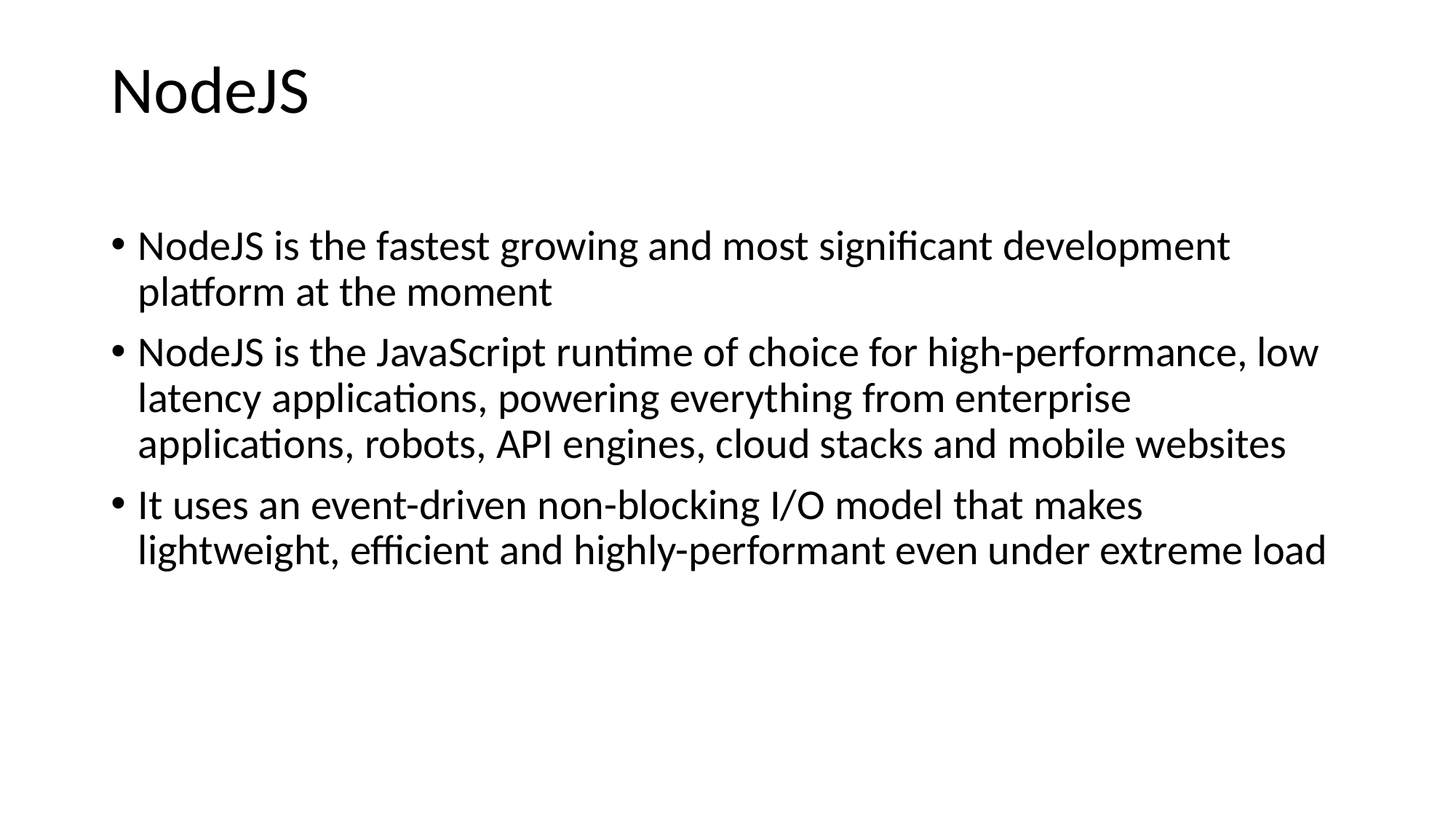

# NodeJS
NodeJS is the fastest growing and most significant development platform at the moment
NodeJS is the JavaScript runtime of choice for high-performance, low latency applications, powering everything from enterprise applications, robots, API engines, cloud stacks and mobile websites
It uses an event-driven non-blocking I/O model that makes lightweight, efficient and highly-performant even under extreme load